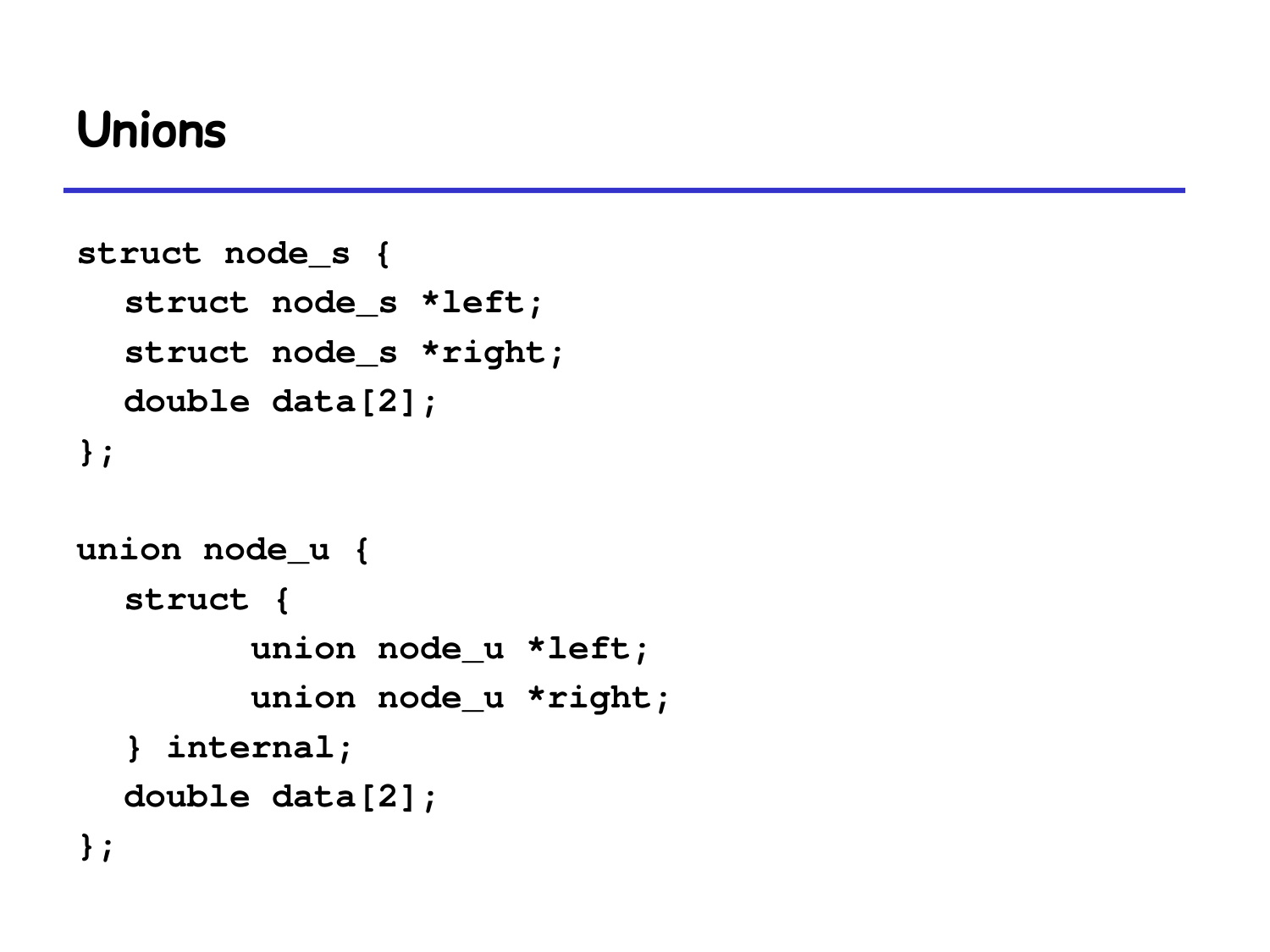

# Unions
struct node_s {
	struct node_s *left;
	struct node_s *right;
	double data[2];
};

union node_u {
	struct {
		union node_u *left;
		union node_u *right;
	} internal;
	double data[2];
};
13